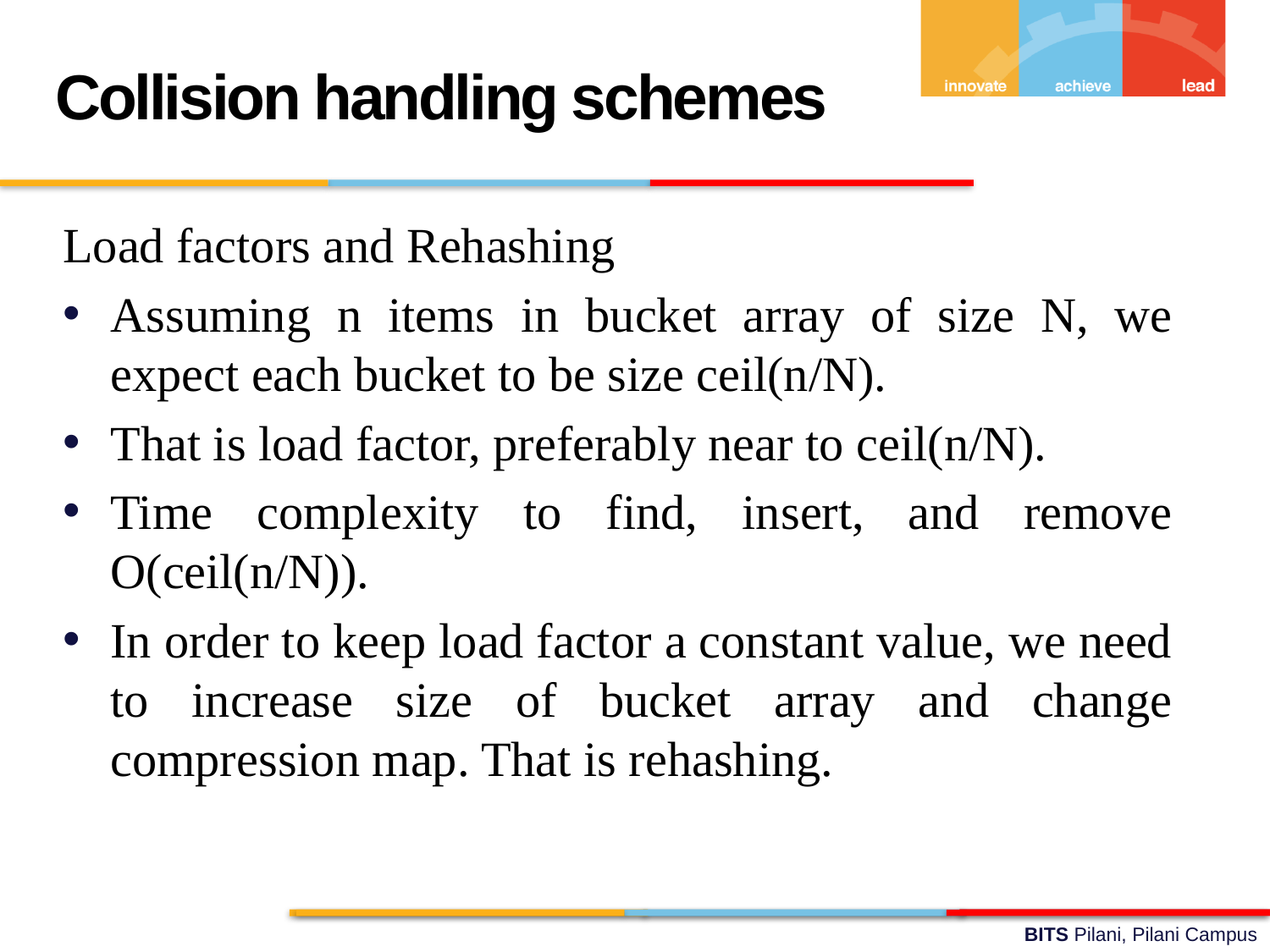

Collision handling schemes
Load factors and Rehashing
Assuming n items in bucket array of size N, we expect each bucket to be size ceil(n/N).
That is load factor, preferably near to ceil(n/N).
Time complexity to find, insert, and remove O(ceil(n/N)).
In order to keep load factor a constant value, we need to increase size of bucket array and change compression map. That is rehashing.